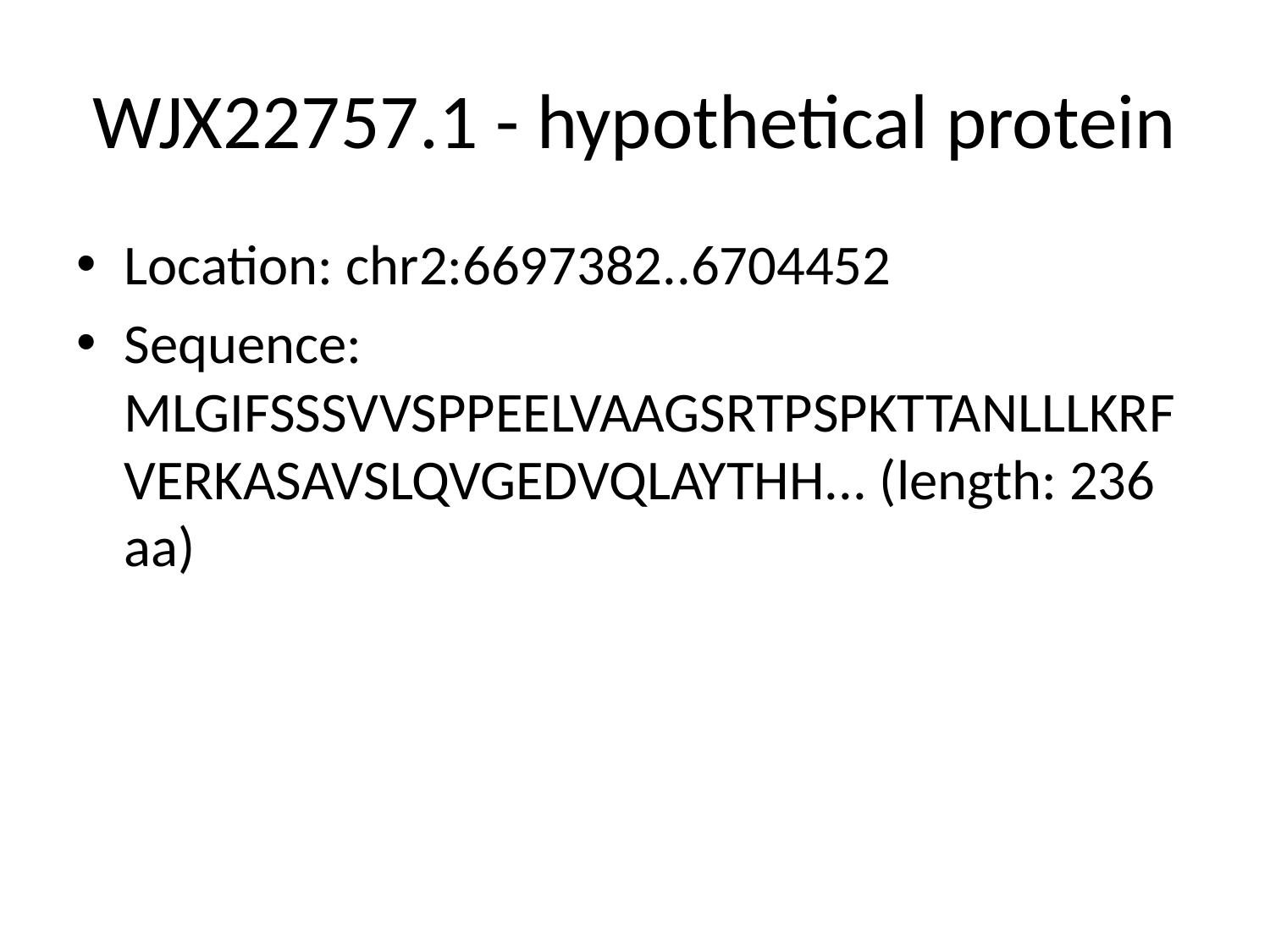

# WJX22757.1 - hypothetical protein
Location: chr2:6697382..6704452
Sequence: MLGIFSSSVVSPPEELVAAGSRTPSPKTTANLLLKRFVERKASAVSLQVGEDVQLAYTHH... (length: 236 aa)